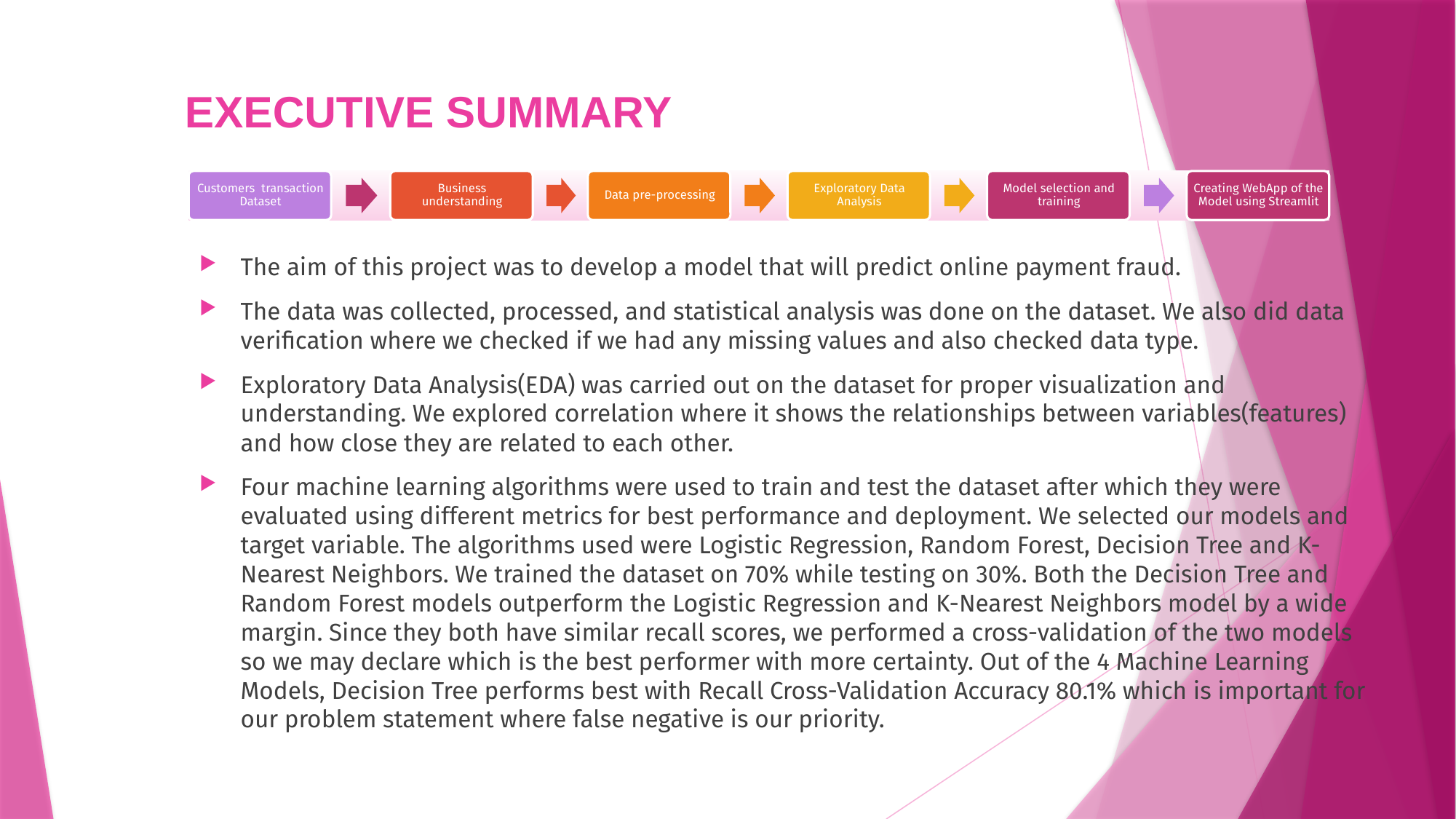

# EXECUTIVE SUMMARY

The aim of this project was to develop a model that will predict online payment fraud.
The data was collected, processed, and statistical analysis was done on the dataset. We also did data verification where we checked if we had any missing values and also checked data type.
Exploratory Data Analysis(EDA) was carried out on the dataset for proper visualization and understanding. We explored correlation where it shows the relationships between variables(features)  and how close they are related to each other.
Four machine learning algorithms were used to train and test the dataset after which they were evaluated using different metrics for best performance and deployment. We selected our models and target variable. The algorithms used were Logistic Regression, Random Forest, Decision Tree and K-Nearest Neighbors. We trained the dataset on 70% while testing on 30%. Both the Decision Tree and Random Forest models outperform the Logistic Regression and K-Nearest Neighbors model by a wide margin. Since they both have similar recall scores, we performed a cross-validation of the two models so we may declare which is the best performer with more certainty. Out of the 4 Machine Learning  Models, Decision Tree performs best with Recall Cross-Validation Accuracy 80.1% which is important for our problem statement where false negative is our priority.

Customers  transaction Dataset

Business understanding

Data pre-processing

Exploratory Data Analysis

Model selection and training

Creating WebApp of the Model using Streamlit